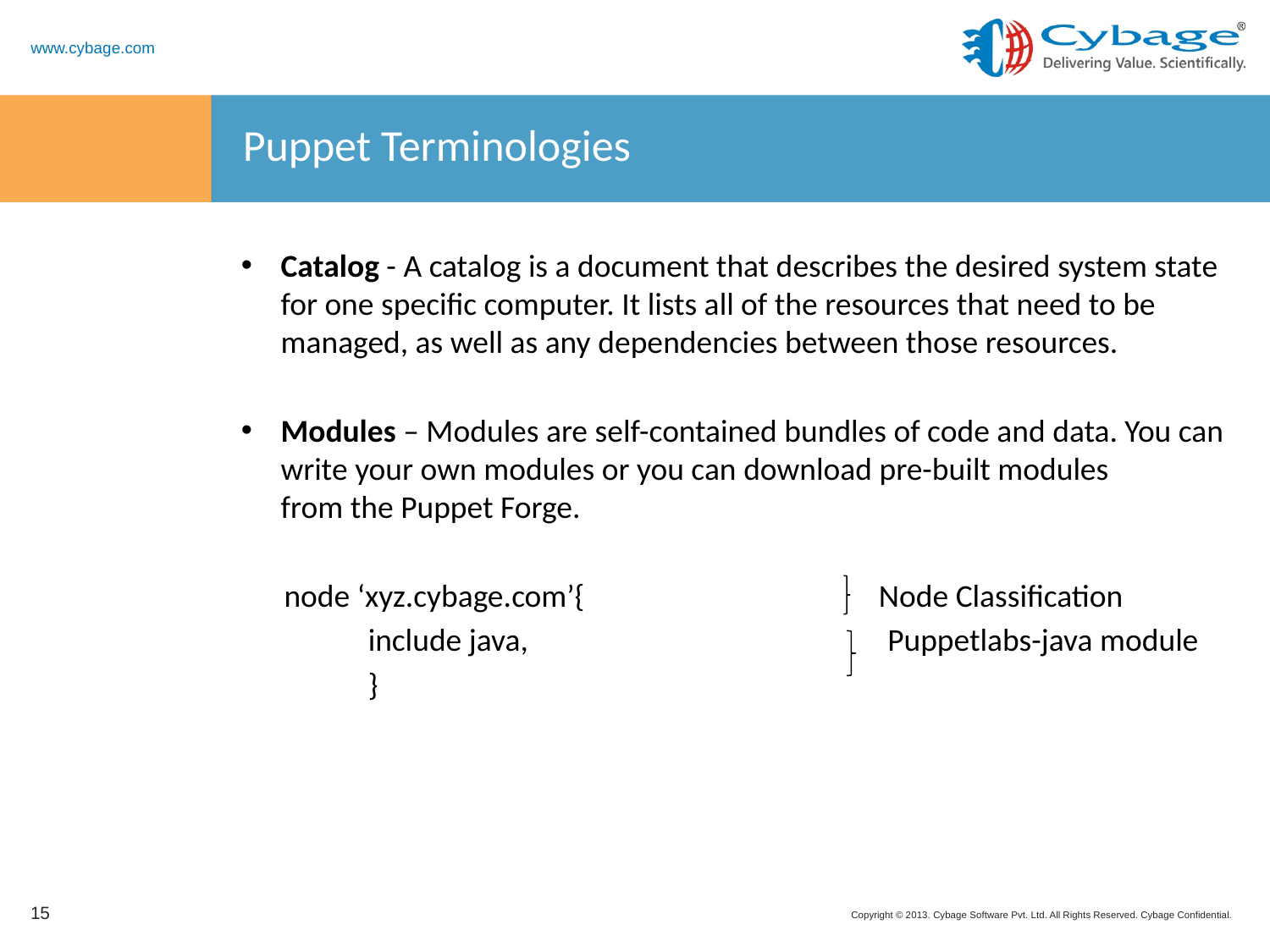

# Puppet Terminologies
Catalog - A catalog is a document that describes the desired system state for one specific computer. It lists all of the resources that need to be managed, as well as any dependencies between those resources.

Modules – Modules are self-contained bundles of code and data. You can write your own modules or you can download pre-built modules from the Puppet Forge.

      node ‘xyz.cybage.com’{                                         Node Classification
	include java,	                                     Puppetlabs-java module
	}

15